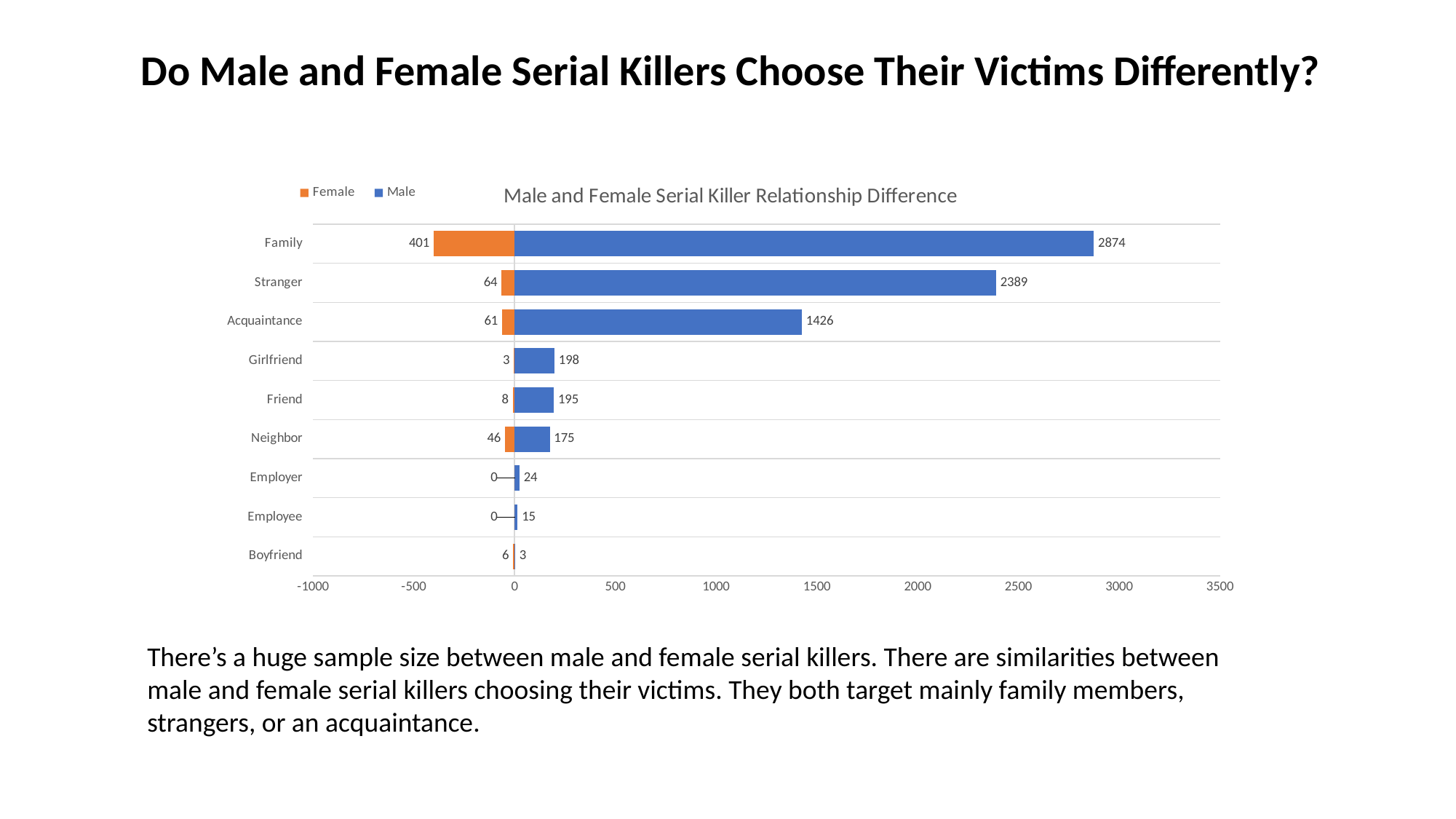

Do Male and Female Serial Killers Choose Their Victims Differently?

### Chart: Male and Female Serial Killer Relationship Difference

| Category | Male | Female |
|---|---|---|
| Boyfriend | 3.0 | -6.0 |
| Employee | 15.0 | 0.0 |
| Employer | 24.0 | 0.0 |
| Neighbor | 175.0 | -46.0 |
| Friend | 195.0 | -8.0 |
| Girlfriend | 198.0 | -3.0 |
| Acquaintance | 1426.0 | -61.0 |
| Stranger | 2389.0 | -64.0 |
| Family | 2874.0 | -401.0 |
There’s a huge sample size between male and female serial killers. There are similarities between male and female serial killers choosing their victims. They both target mainly family members, strangers, or an acquaintance.